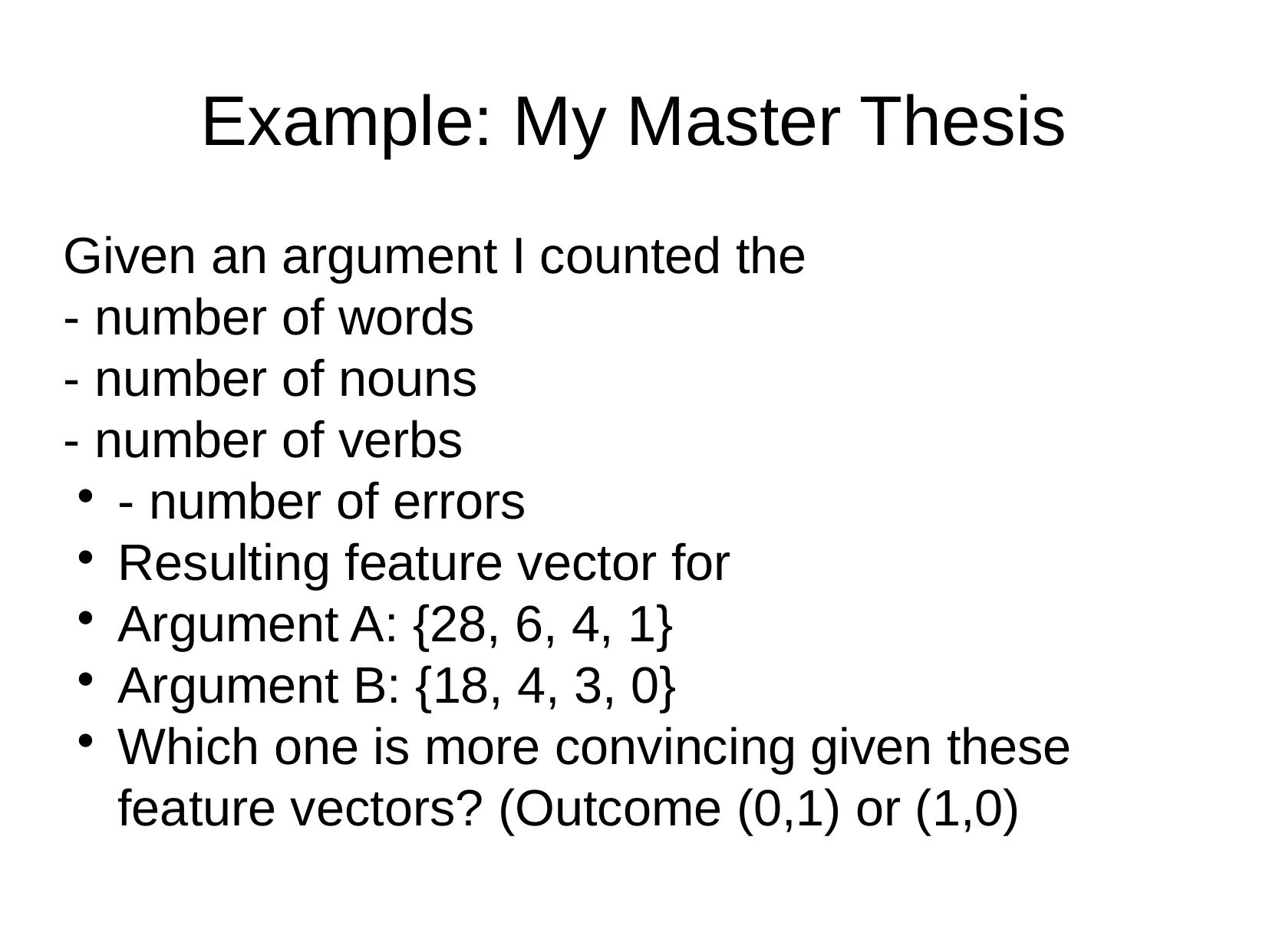

Example: My Master Thesis
Given an argument I counted the
- number of words
- number of nouns
- number of verbs
- number of errors
Resulting feature vector for
Argument A: {28, 6, 4, 1}
Argument B: {18, 4, 3, 0}
Which one is more convincing given these feature vectors? (Outcome (0,1) or (1,0)